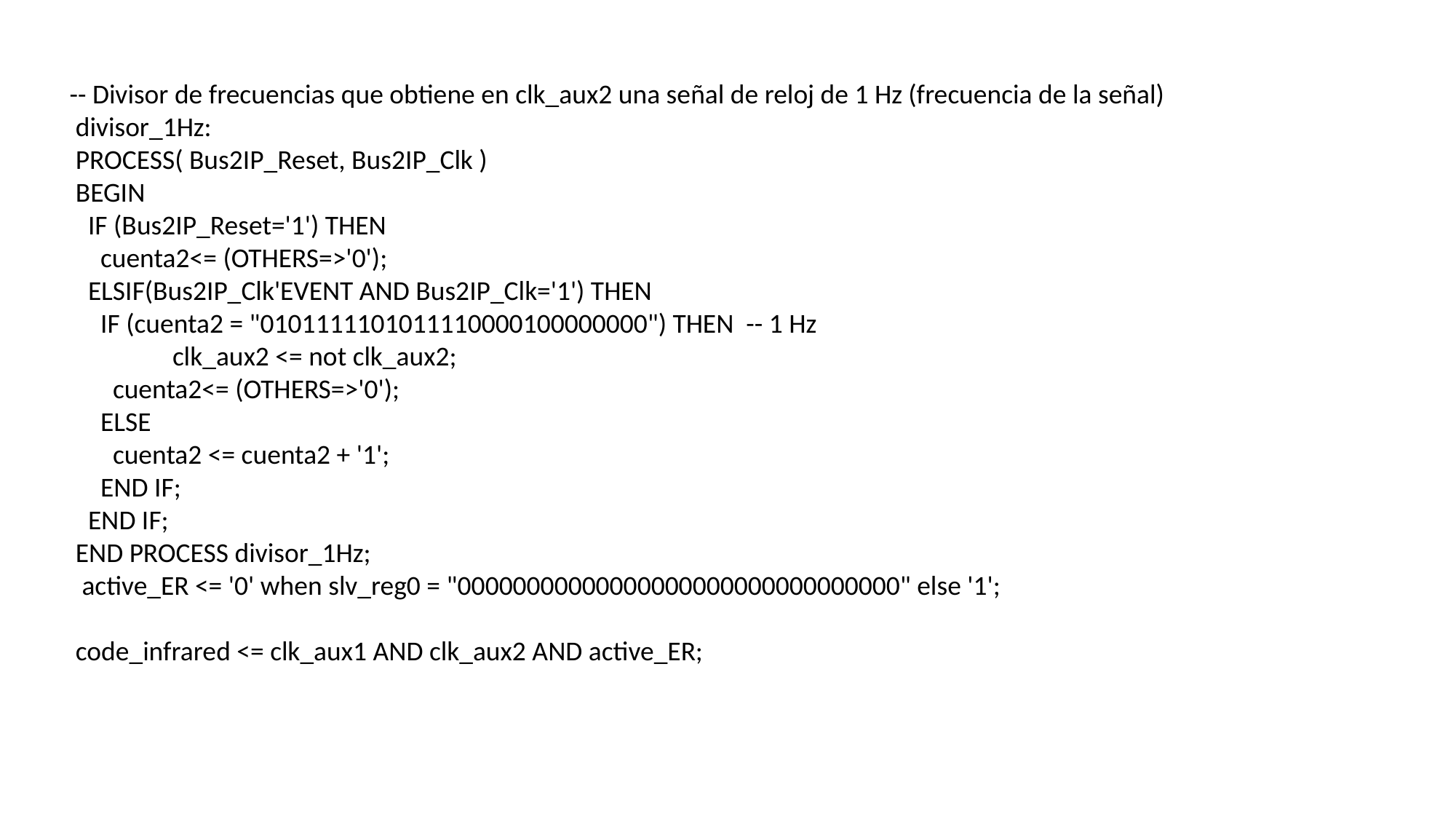

-- Divisor de frecuencias que obtiene en clk_aux2 una señal de reloj de 1 Hz (frecuencia de la señal)
  divisor_1Hz:
  PROCESS( Bus2IP_Reset, Bus2IP_Clk )
  BEGIN
    IF (Bus2IP_Reset='1') THEN
      cuenta2<= (OTHERS=>'0');
    ELSIF(Bus2IP_Clk'EVENT AND Bus2IP_Clk='1') THEN
      IF (cuenta2 = "0101111101011110000100000000") THEN  -- 1 Hz
      	clk_aux2 <= not clk_aux2;
        cuenta2<= (OTHERS=>'0');
      ELSE
        cuenta2 <= cuenta2 + '1';
      END IF;
    END IF;
  END PROCESS divisor_1Hz;
   active_ER <= '0' when slv_reg0 = "00000000000000000000000000000000" else '1';

  code_infrared <= clk_aux1 AND clk_aux2 AND active_ER;